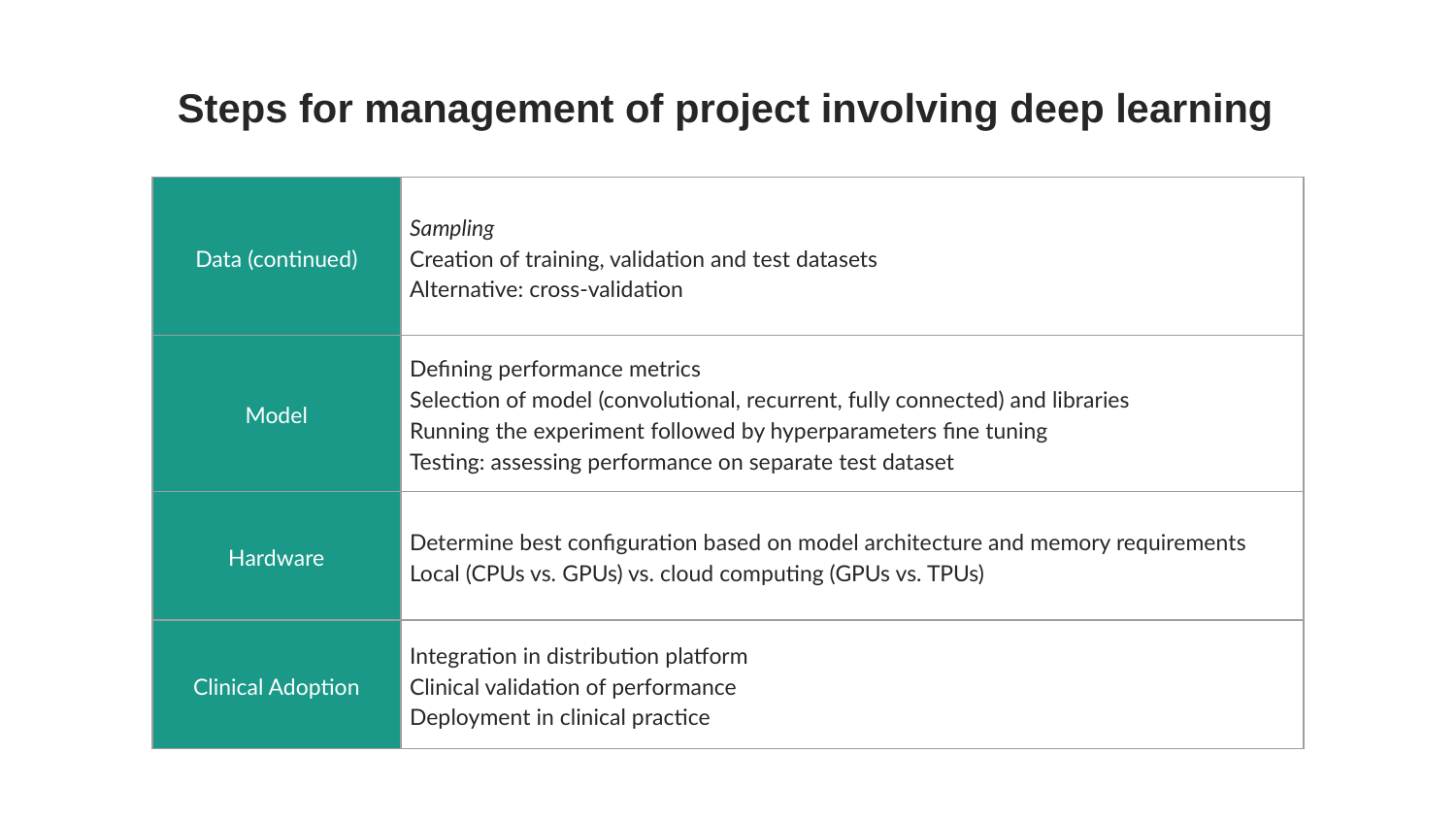

Steps for management of project involving deep learning
| Data (continued) | Sampling Creation of training, validation and test datasets Alternative: cross-validation |
| --- | --- |
| Model | Defining performance metrics Selection of model (convolutional, recurrent, fully connected) and libraries Running the experiment followed by hyperparameters fine tuning Testing: assessing performance on separate test dataset |
| Hardware | Determine best configuration based on model architecture and memory requirements Local (CPUs vs. GPUs) vs. cloud computing (GPUs vs. TPUs) |
| Clinical Adoption | Integration in distribution platform Clinical validation of performance Deployment in clinical practice |